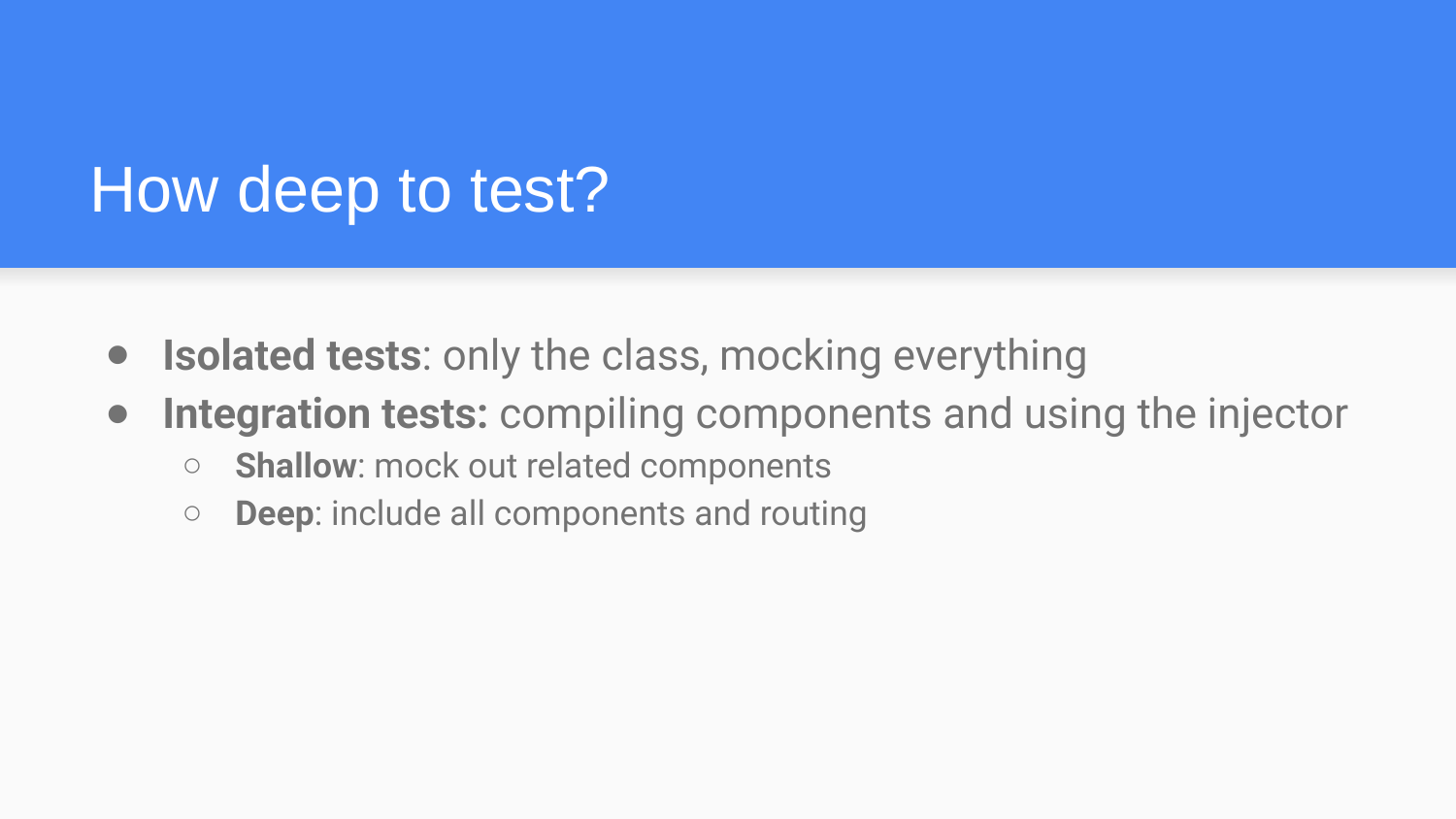

# How deep to test?
Isolated tests: only the class, mocking everything
Integration tests: compiling components and using the injector
Shallow: mock out related components
Deep: include all components and routing